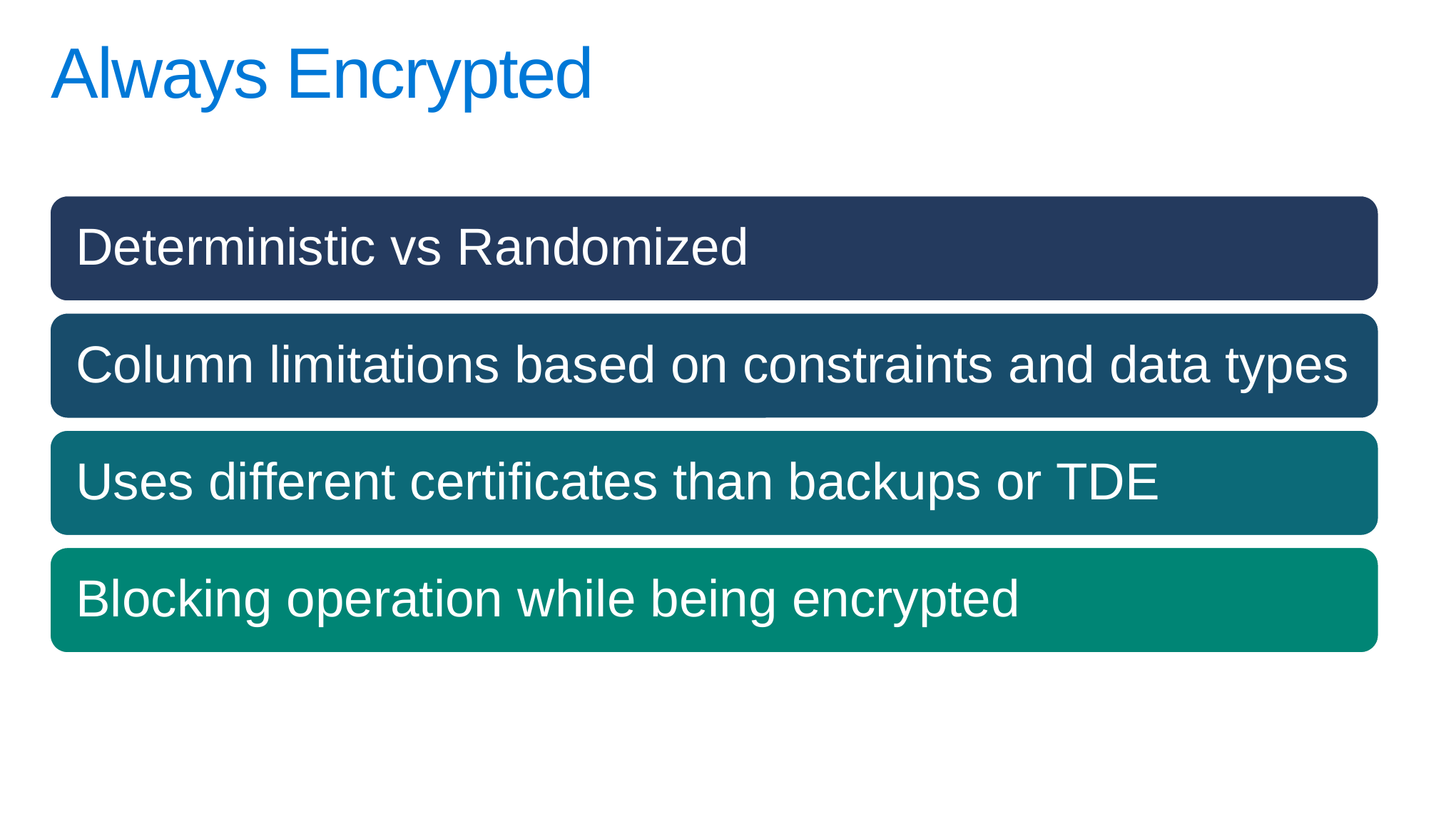

# Always Encrypted
Deterministic vs Randomized
Column limitations based on constraints and data types
Uses different certificates than backups or TDE
Blocking operation while being encrypted